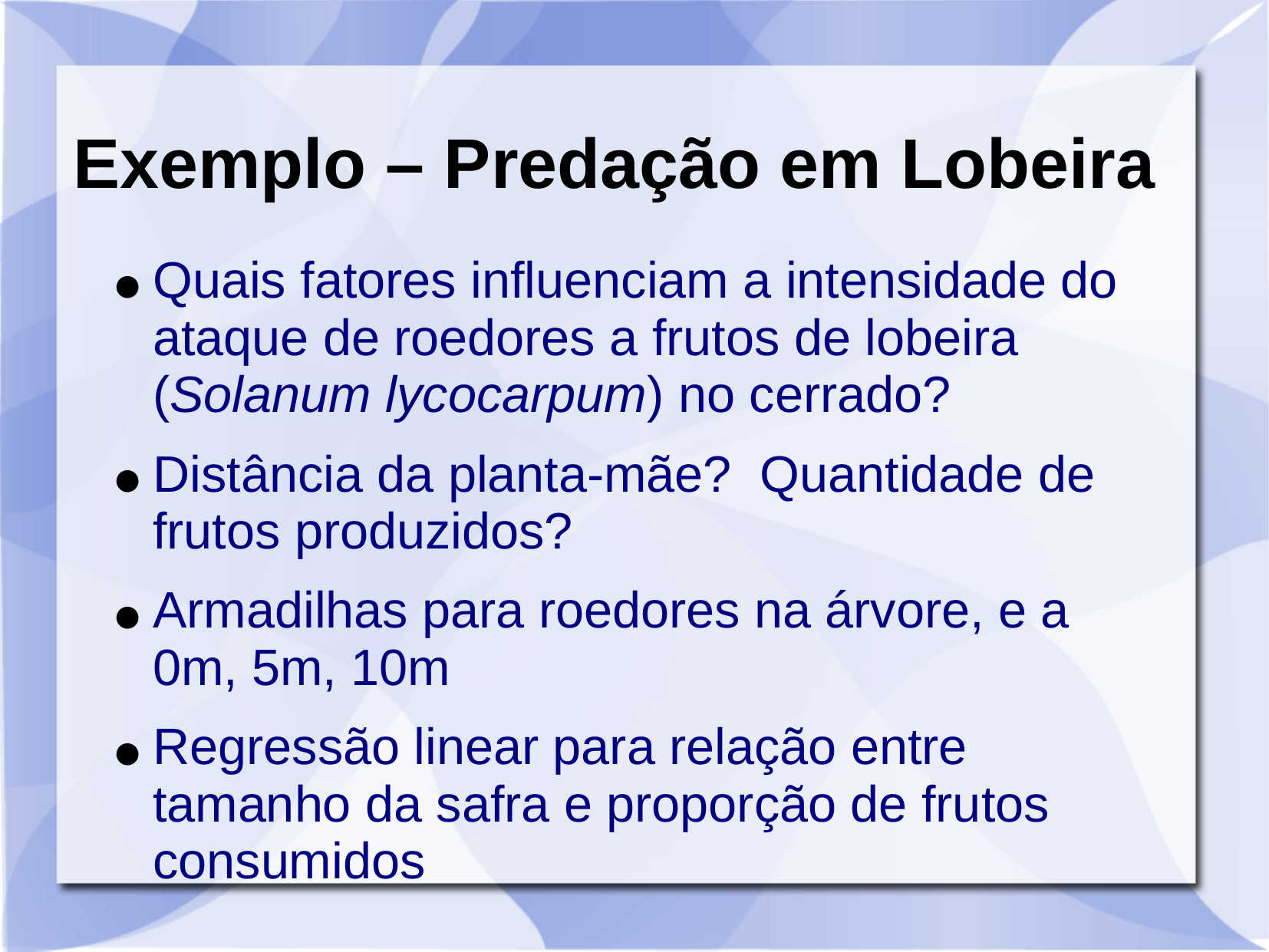

# Exemplo – Predação em Lobeira
Quais fatores influenciam a intensidade do ataque de roedores a frutos de lobeira (Solanum lycocarpum) no cerrado?
Distância da planta-mãe?  Quantidade de frutos produzidos?
Armadilhas para roedores na árvore, e a 0m, 5m, 10m
Regressão linear para relação entre tamanho da safra e proporção de frutos consumidos